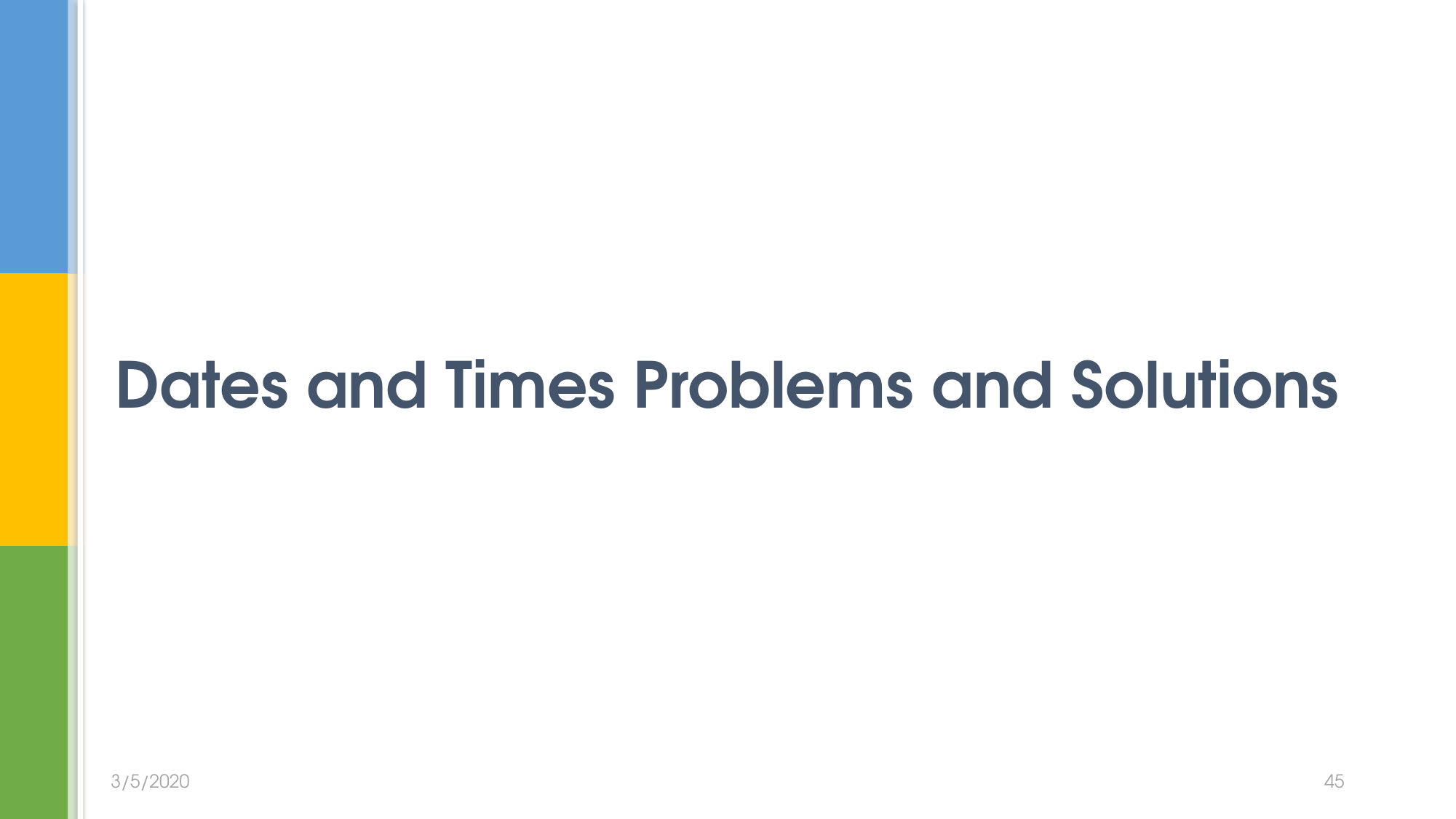

# Dates and Times Problems and Solutions
3/5/2020
45